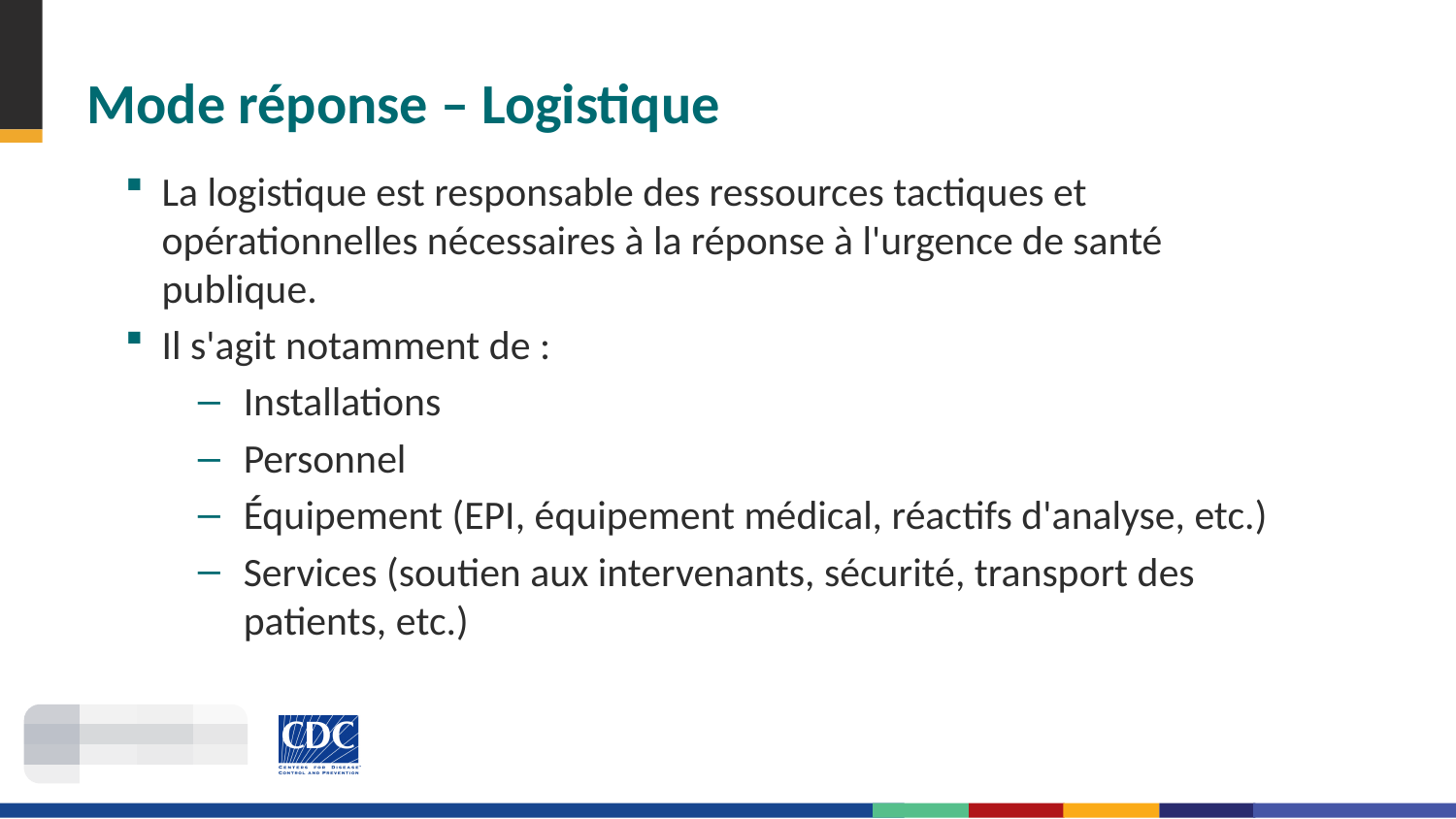

# Mode réponse – Logistique
La logistique est responsable des ressources tactiques et opérationnelles nécessaires à la réponse à l'urgence de santé publique.
Il s'agit notamment de :
Installations
Personnel
Équipement (EPI, équipement médical, réactifs d'analyse, etc.)
Services (soutien aux intervenants, sécurité, transport des patients, etc.)